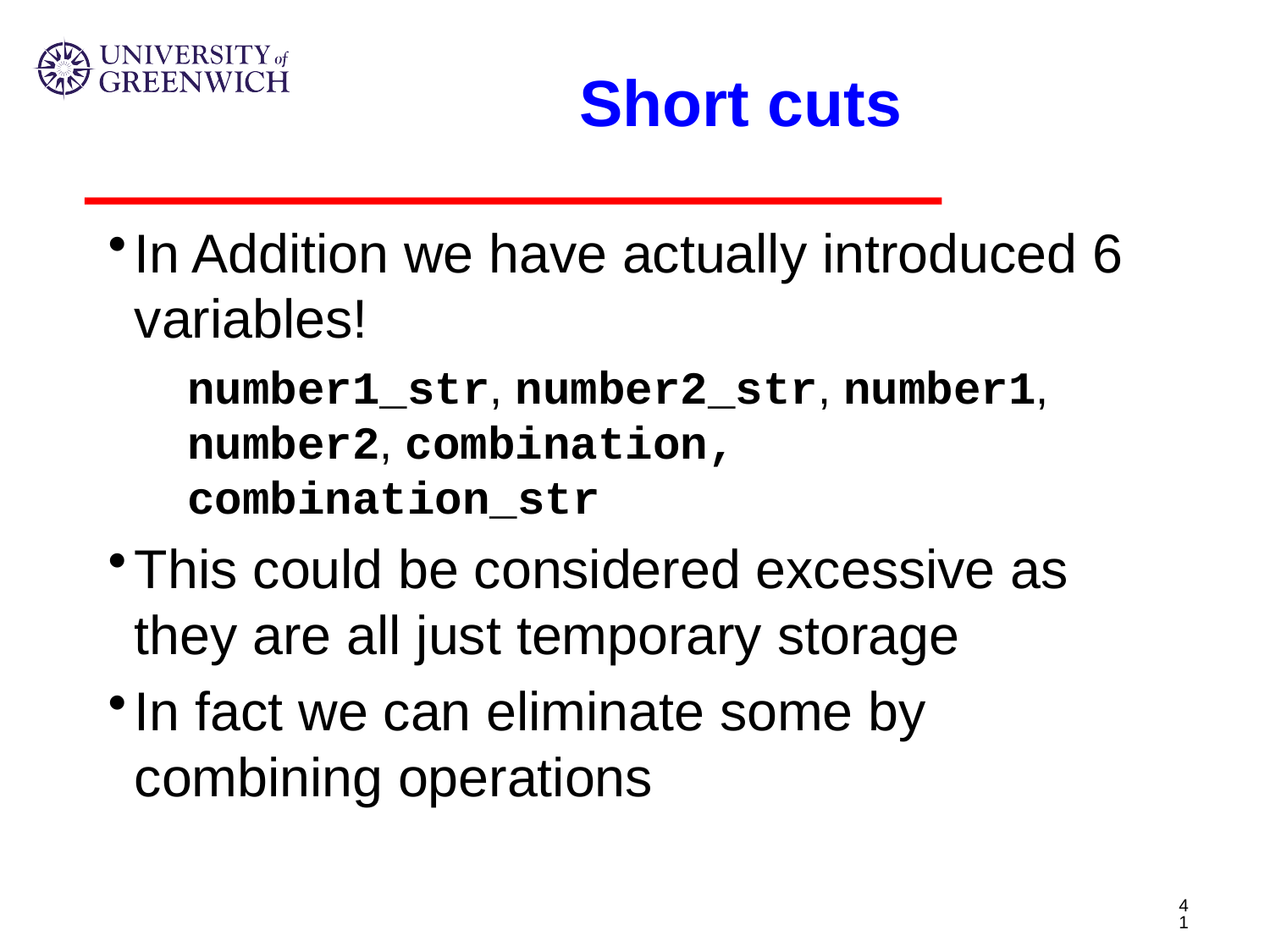

# Short cuts
In Addition we have actually introduced 6 variables!
number1_str, number2_str, number1, number2, combination, combination_str
This could be considered excessive as they are all just temporary storage
In fact we can eliminate some by combining operations

41